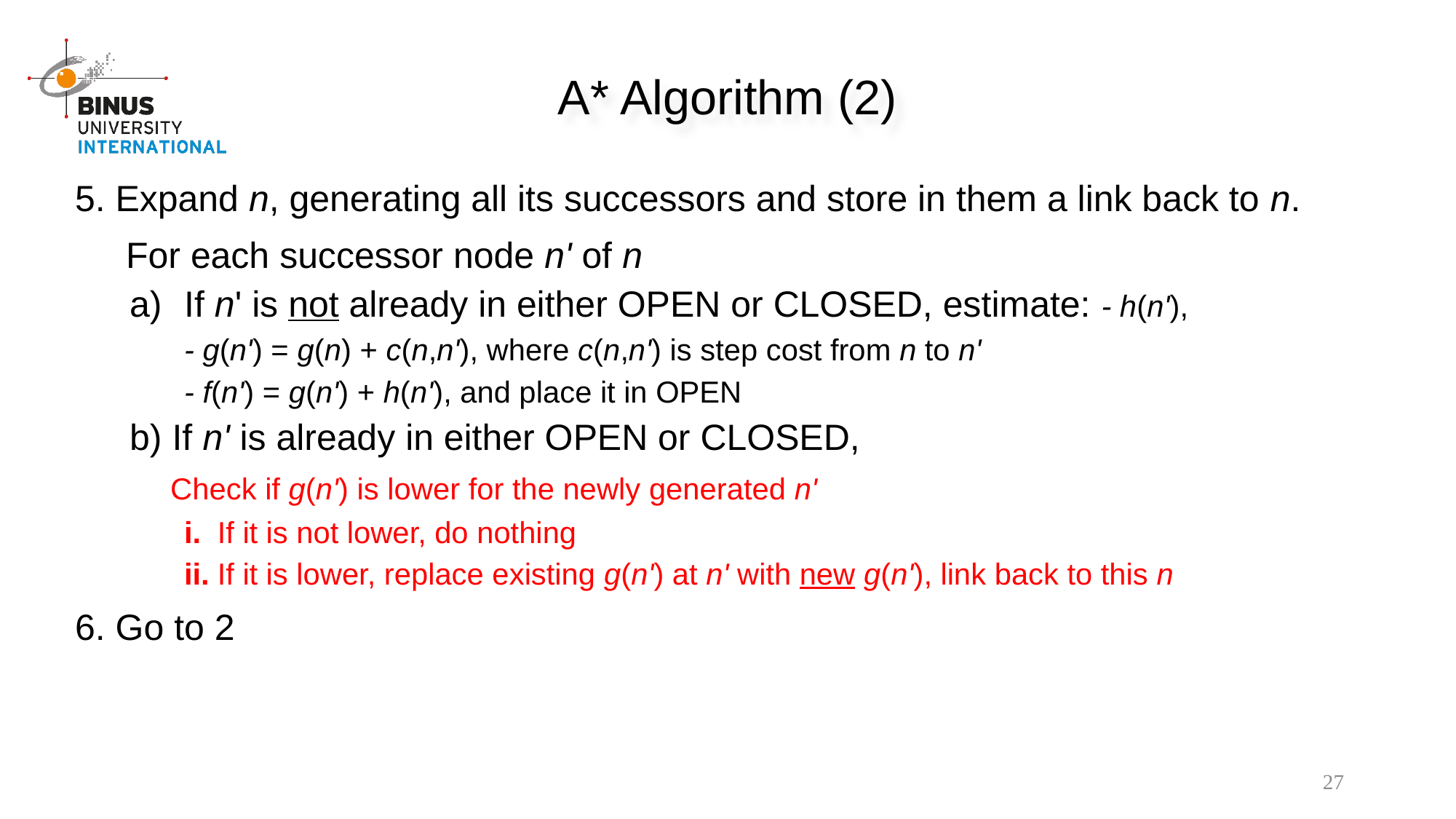

A* Algorithm (2)
5. Expand n, generating all its successors and store in them a link back to n.
     For each successor node n' of n
If n' is not already in either OPEN or CLOSED, estimate: - h(n'),
	- g(n') = g(n) + c(n,n'), where c(n,n') is step cost from n to n'
	- f(n') = g(n') + h(n'), and place it in OPEN
b) If n' is already in either OPEN or CLOSED,
    Check if g(n') is lower for the newly generated n'
i.  If it is not lower, do nothing
ii. If it is lower, replace existing g(n') at n' with new g(n'), link back to this n
6. Go to 2
27